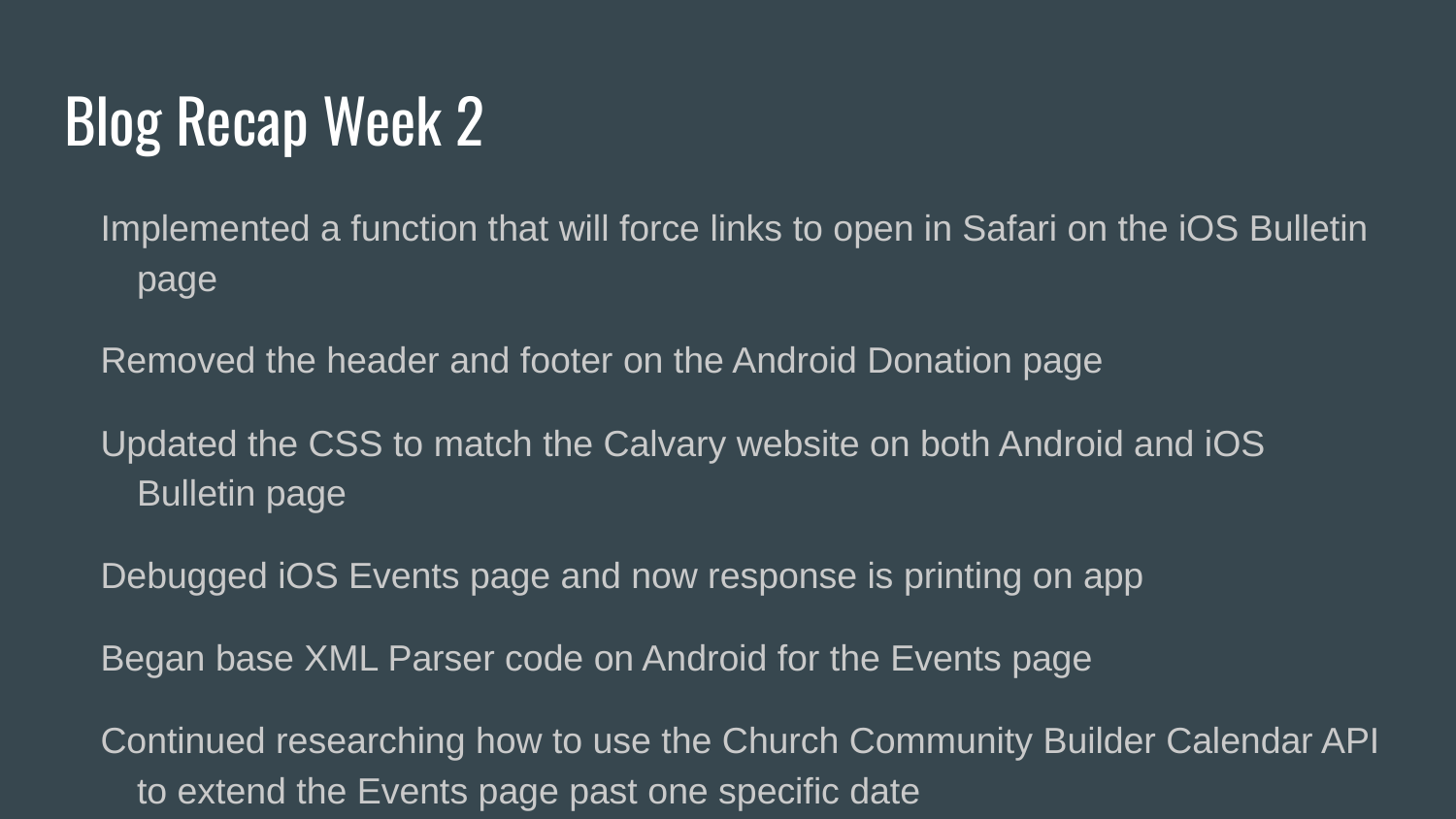

# Blog Recap Week 2
Implemented a function that will force links to open in Safari on the iOS Bulletin page
Removed the header and footer on the Android Donation page
Updated the CSS to match the Calvary website on both Android and iOS Bulletin page
Debugged iOS Events page and now response is printing on app
Began base XML Parser code on Android for the Events page
Continued researching how to use the Church Community Builder Calendar API to extend the Events page past one specific date